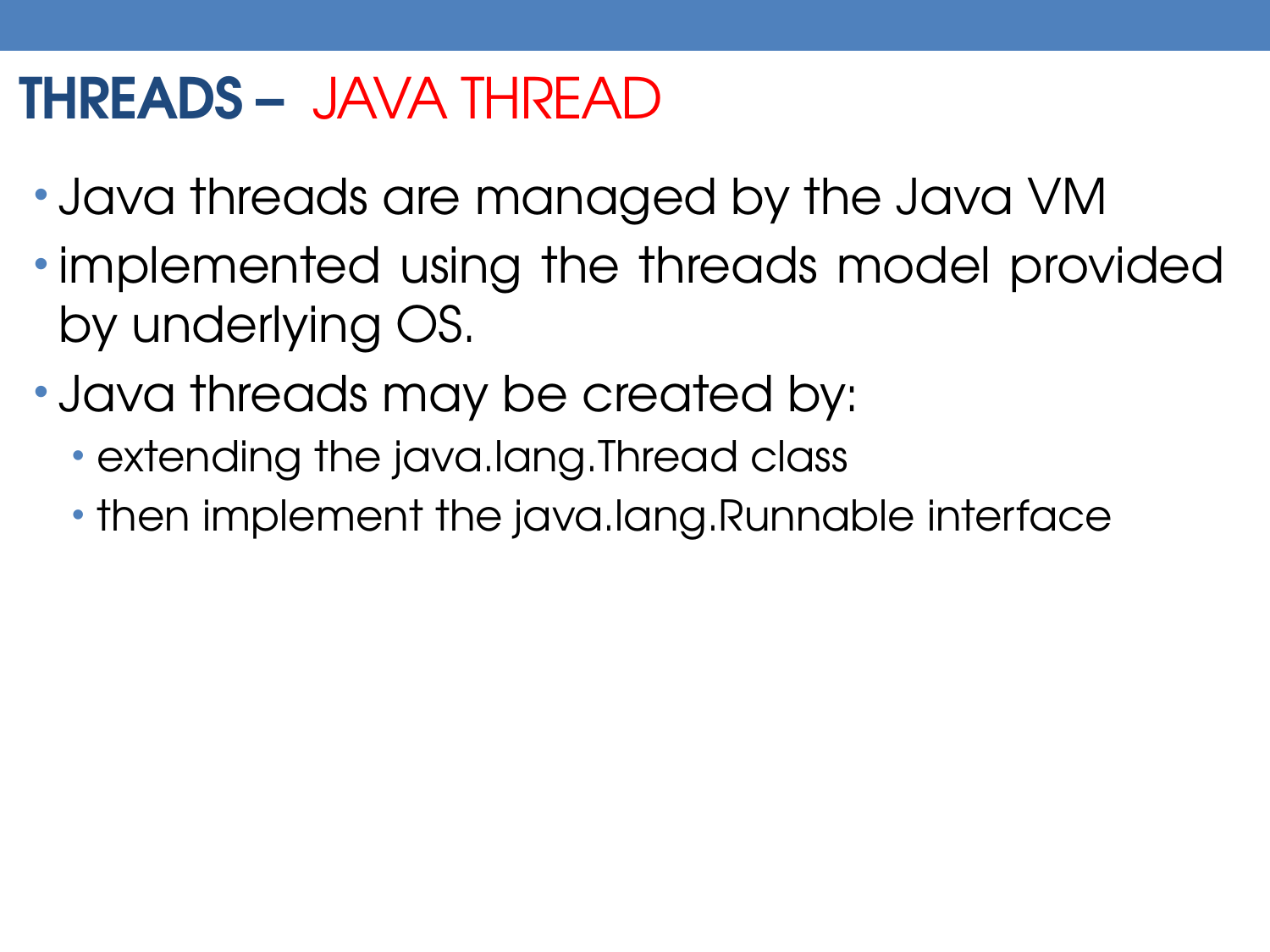

# THREADS –  JAVA THREAD
Java threads are managed by the Java VM
implemented using the threads model provided by underlying OS.
Java threads may be created by:
extending the java.lang.Thread class
then implement the java.lang.Runnable interface